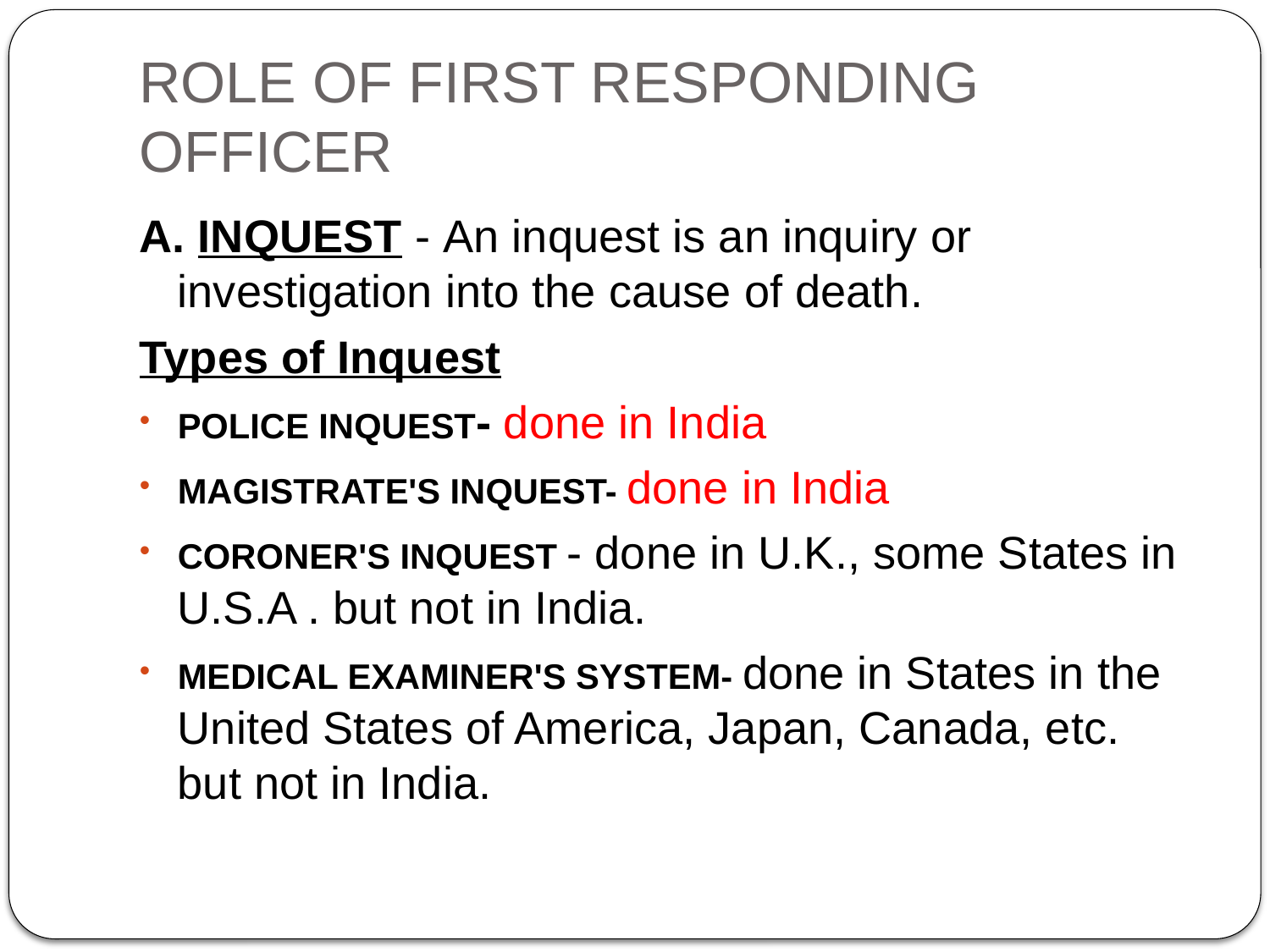

# ROLE OF FIRST RESPONDING OFFICER
A. INQUEST - An inquest is an inquiry or investigation into the cause of death.
Types of Inquest
POLICE INQUEST- done in India
MAGISTRATE'S INQUEST- done in India
CORONER'S INQUEST - done in U.K., some States in U.S.A . but not in India.
MEDICAL EXAMINER'S SYSTEM- done in States in the United States of America, Japan, Canada, etc. but not in India.